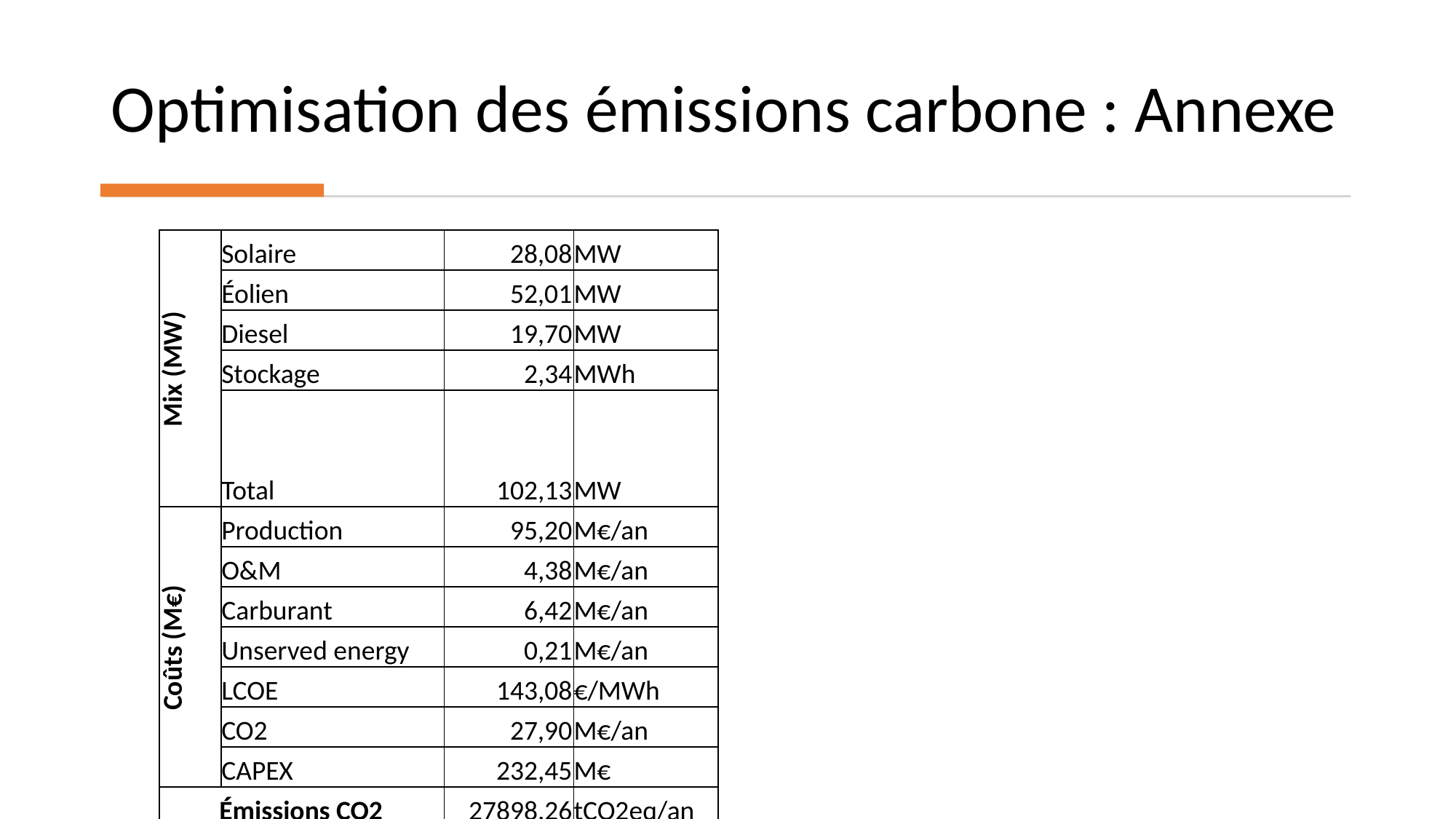

# Optimisation des émissions carbone : Annexe

| Mix (MW) | Solaire | 28,08 | MW |
| --- | --- | --- | --- |
|  | Éolien | 52,01 | MW |
|  | Diesel | 19,70 | MW |
|  | Stockage | 2,34 | MWh |
|  | Total | 102,13 | MW |
| Coûts (M€) | Production | 95,20 | M€/an |
|  | O&M | 4,38 | M€/an |
|  | Carburant | 6,42 | M€/an |
|  | Unserved energy | 0,21 | M€/an |
|  | LCOE | 143,08 | €/MWh |
|  | CO2 | 27,90 | M€/an |
|  | CAPEX | 232,45 | M€ |
| Émissions CO2 |  | 27898,26 | tCO2eq/an |